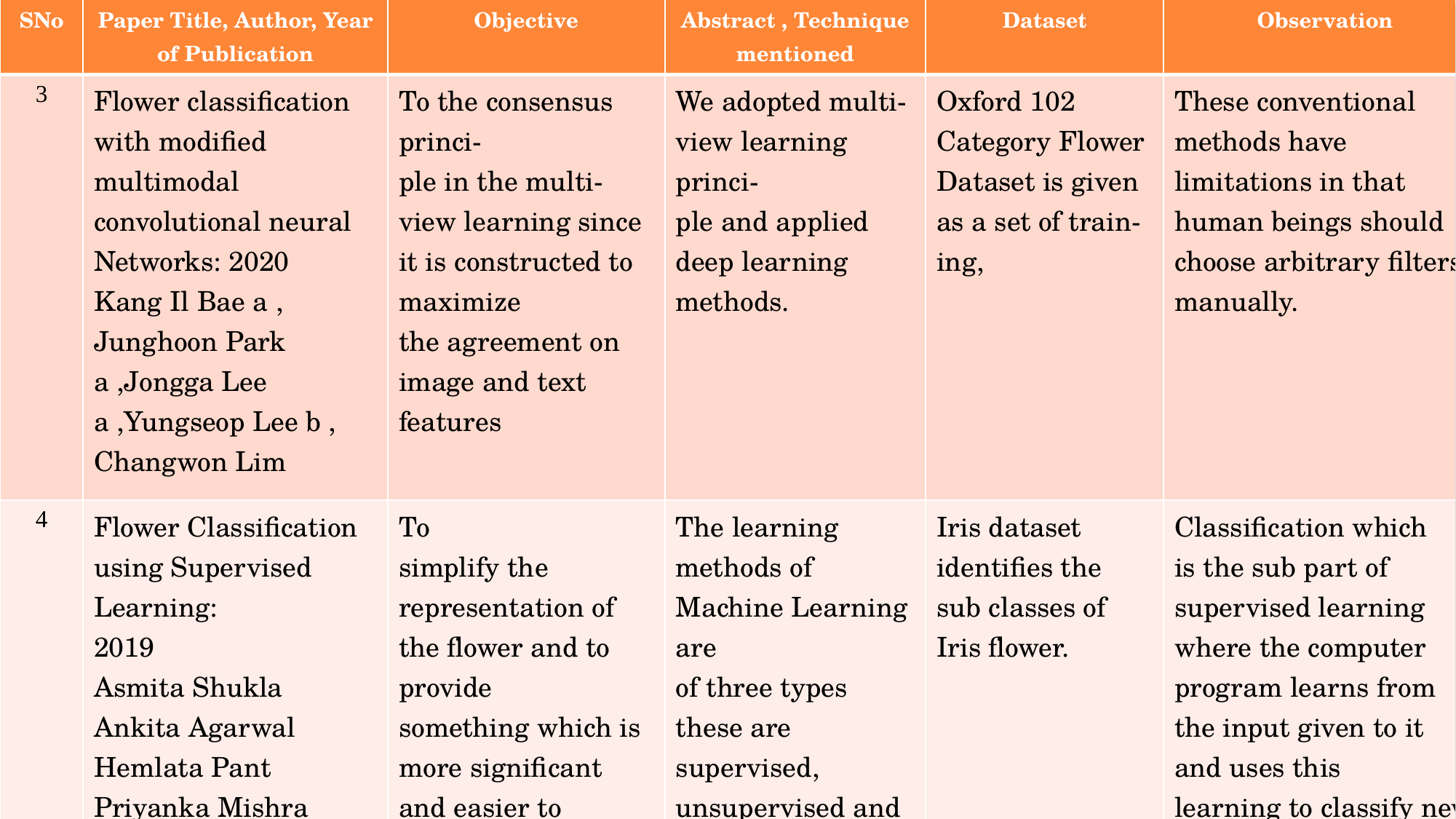

| SNo | Paper Title, Author, Year of Publication | Objective | Abstract , Technique mentioned | Dataset | Observation |
| --- | --- | --- | --- | --- | --- |
| 3 | Flower classiﬁcation with modiﬁed multimodal convolutional neural Networks: 2020 Kang Il Bae a , Junghoon Park a ,Jongga Lee a ,Yungseop Lee b , Changwon Lim | To the consensus princi- ple in the multi-view learning since it is constructed to maximize the agreement on image and text features | We adopted multi-view learning princi- ple and applied deep learning methods. | Oxford 102 Category Flower Dataset is given as a set of train- ing, | These conventional methods have limitations in that human beings should choose arbitrary ﬁlters manually. |
| 4 | Flower Classification using Supervised Learning: 2019 Asmita Shukla Ankita Agarwal Hemlata Pant Priyanka Mishra | To simplify the representation of the flower and to provide something which is more significant and easier to analyze. | The learning methods of Machine Learning are of three types these are supervised, unsupervised and reinforcement learning. | Iris dataset identifies the sub classes of Iris flower. | Classification which  is the sub part of supervised learning where the computer  program learns from the input given to it and uses this  learning to classify new observation. |